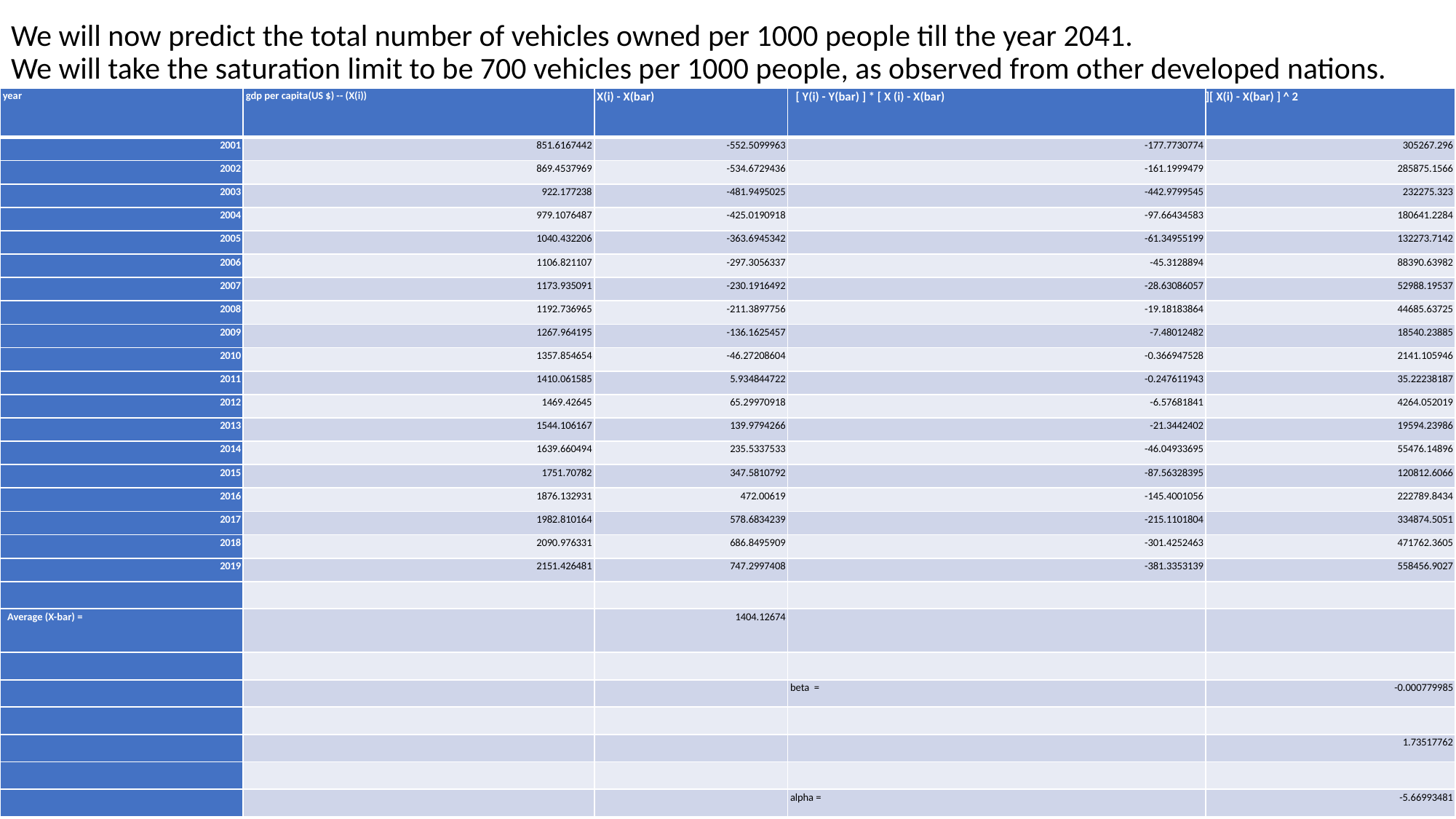

# We will now predict the total number of vehicles owned per 1000 people till the year 2041. We will take the saturation limit to be 700 vehicles per 1000 people, as observed from other developed nations.
| year | gdp per capita(US $) -- (X(i)) | X(i) - X(bar) | [ Y(i) - Y(bar) ] \* [ X (i) - X(bar) | ][ X(i) - X(bar) ] ^ 2 |
| --- | --- | --- | --- | --- |
| 2001 | 851.6167442 | -552.5099963 | -177.7730774 | 305267.296 |
| 2002 | 869.4537969 | -534.6729436 | -161.1999479 | 285875.1566 |
| 2003 | 922.177238 | -481.9495025 | -442.9799545 | 232275.323 |
| 2004 | 979.1076487 | -425.0190918 | -97.66434583 | 180641.2284 |
| 2005 | 1040.432206 | -363.6945342 | -61.34955199 | 132273.7142 |
| 2006 | 1106.821107 | -297.3056337 | -45.3128894 | 88390.63982 |
| 2007 | 1173.935091 | -230.1916492 | -28.63086057 | 52988.19537 |
| 2008 | 1192.736965 | -211.3897756 | -19.18183864 | 44685.63725 |
| 2009 | 1267.964195 | -136.1625457 | -7.48012482 | 18540.23885 |
| 2010 | 1357.854654 | -46.27208604 | -0.366947528 | 2141.105946 |
| 2011 | 1410.061585 | 5.934844722 | -0.247611943 | 35.22238187 |
| 2012 | 1469.42645 | 65.29970918 | -6.57681841 | 4264.052019 |
| 2013 | 1544.106167 | 139.9794266 | -21.3442402 | 19594.23986 |
| 2014 | 1639.660494 | 235.5337533 | -46.04933695 | 55476.14896 |
| 2015 | 1751.70782 | 347.5810792 | -87.56328395 | 120812.6066 |
| 2016 | 1876.132931 | 472.00619 | -145.4001056 | 222789.8434 |
| 2017 | 1982.810164 | 578.6834239 | -215.1101804 | 334874.5051 |
| 2018 | 2090.976331 | 686.8495909 | -301.4252463 | 471762.3605 |
| 2019 | 2151.426481 | 747.2997408 | -381.3353139 | 558456.9027 |
|  |  |  |  |  |
| Average (X-bar) = |  | 1404.12674 |  |  |
|  |  |  |  |  |
|  |  |  | beta = | -0.000779985 |
|  |  |  |  |  |
|  |  |  |  | 1.73517762 |
|  |  |  |  |  |
|  |  |  | alpha = | -5.66993481 |